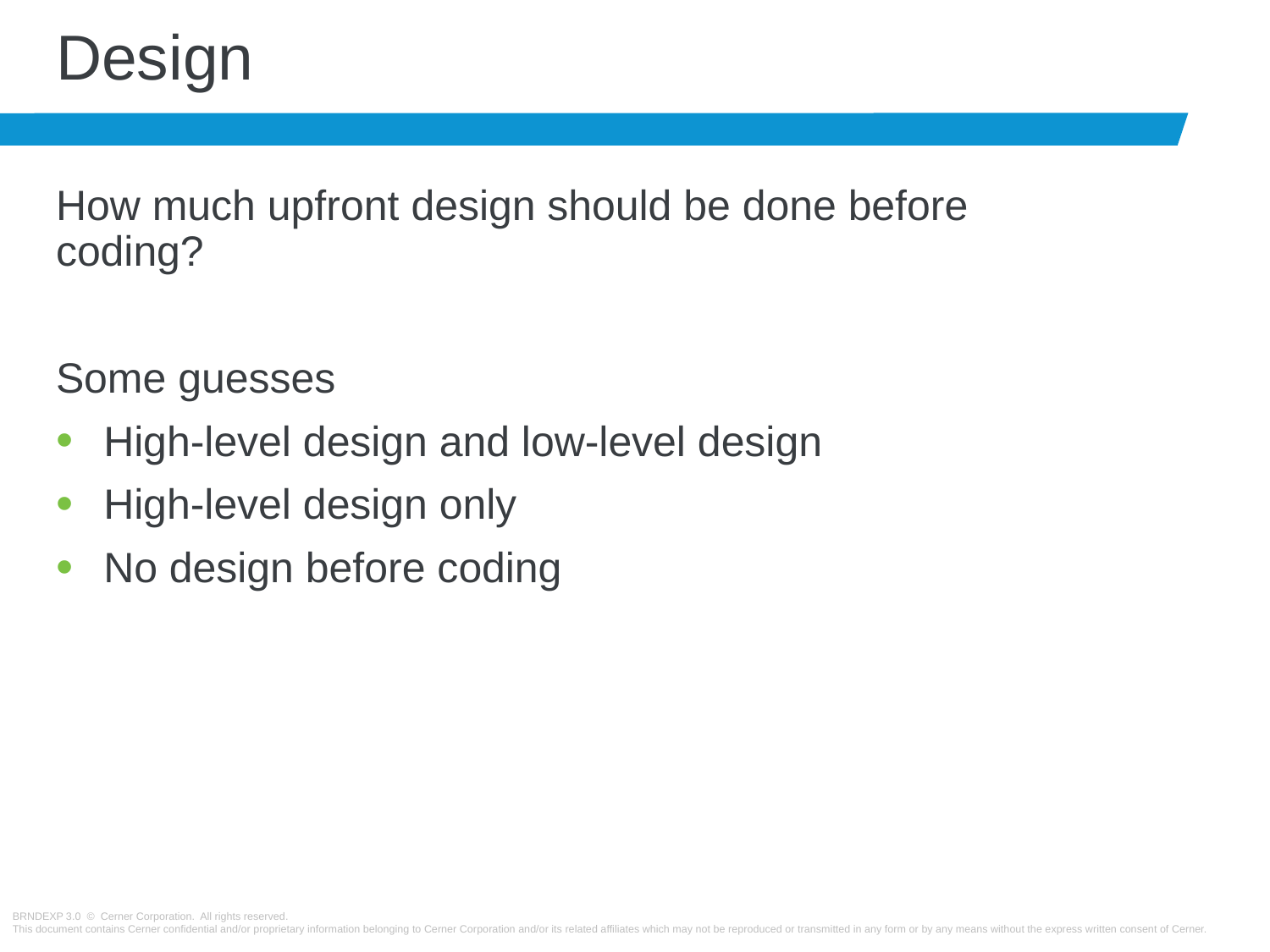

# Design
How much upfront design should be done before coding?

Some guesses
High-level design and low-level design
High-level design only
No design before coding